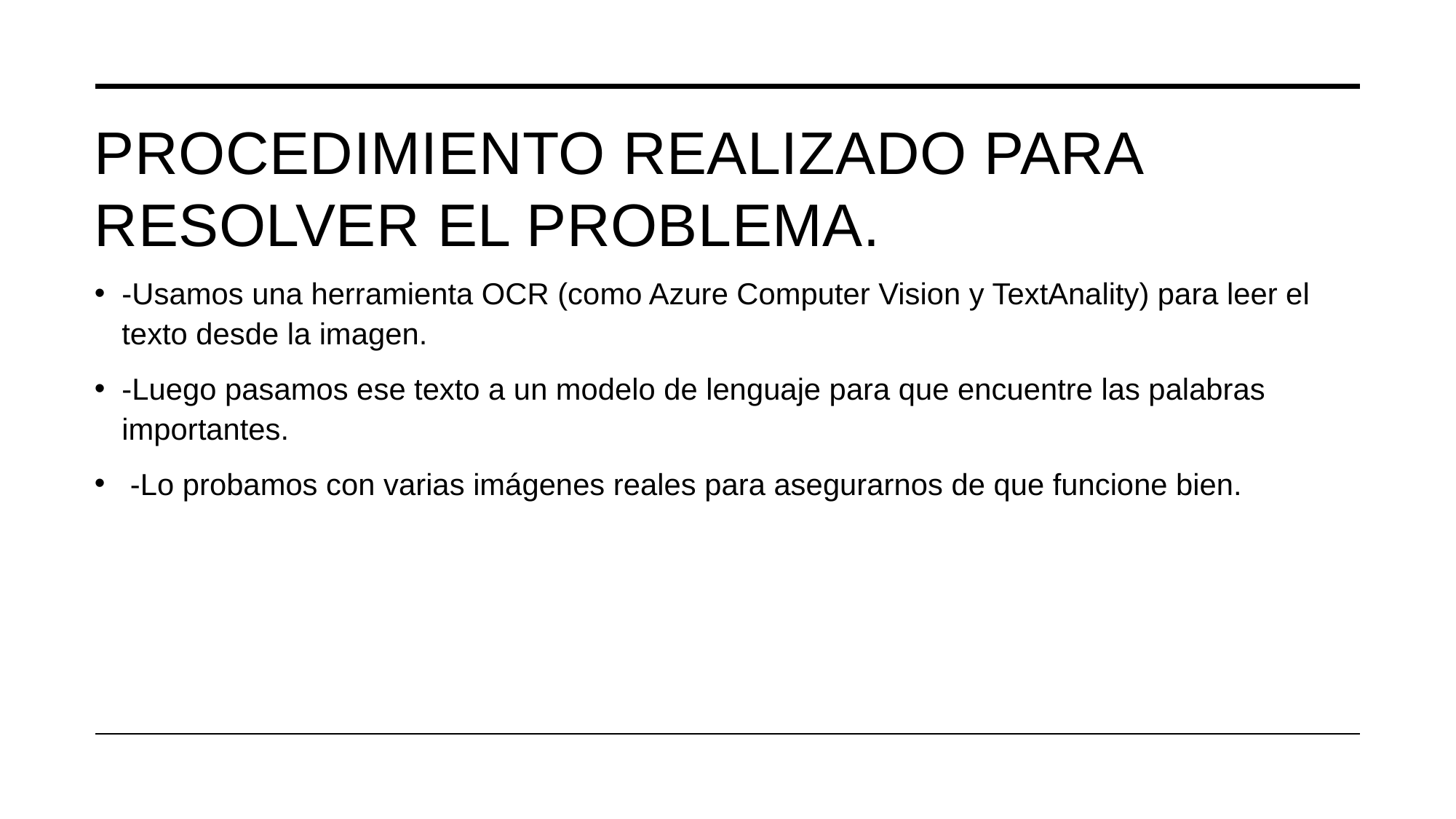

# Procedimiento realizado para resolver el problema.
-Usamos una herramienta OCR (como Azure Computer Vision y TextAnality) para leer el texto desde la imagen.
-Luego pasamos ese texto a un modelo de lenguaje para que encuentre las palabras importantes.
 -Lo probamos con varias imágenes reales para asegurarnos de que funcione bien.